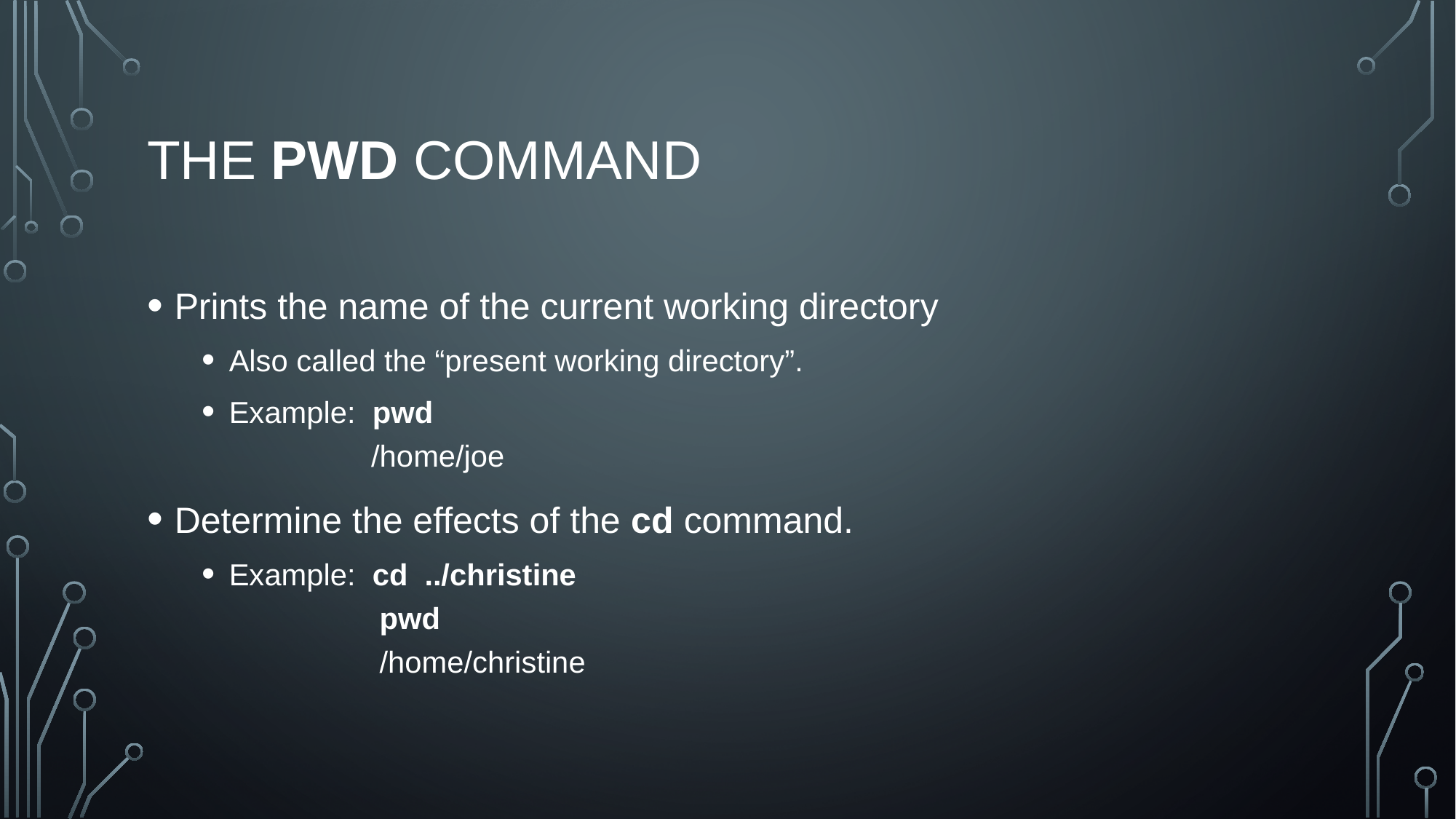

# The pwd command
Prints the name of the current working directory
Also called the “present working directory”.
Example:  pwd
                 /home/joe
Determine the effects of the cd command.
Example:  cd  ../christine
                  pwd
                  /home/christine